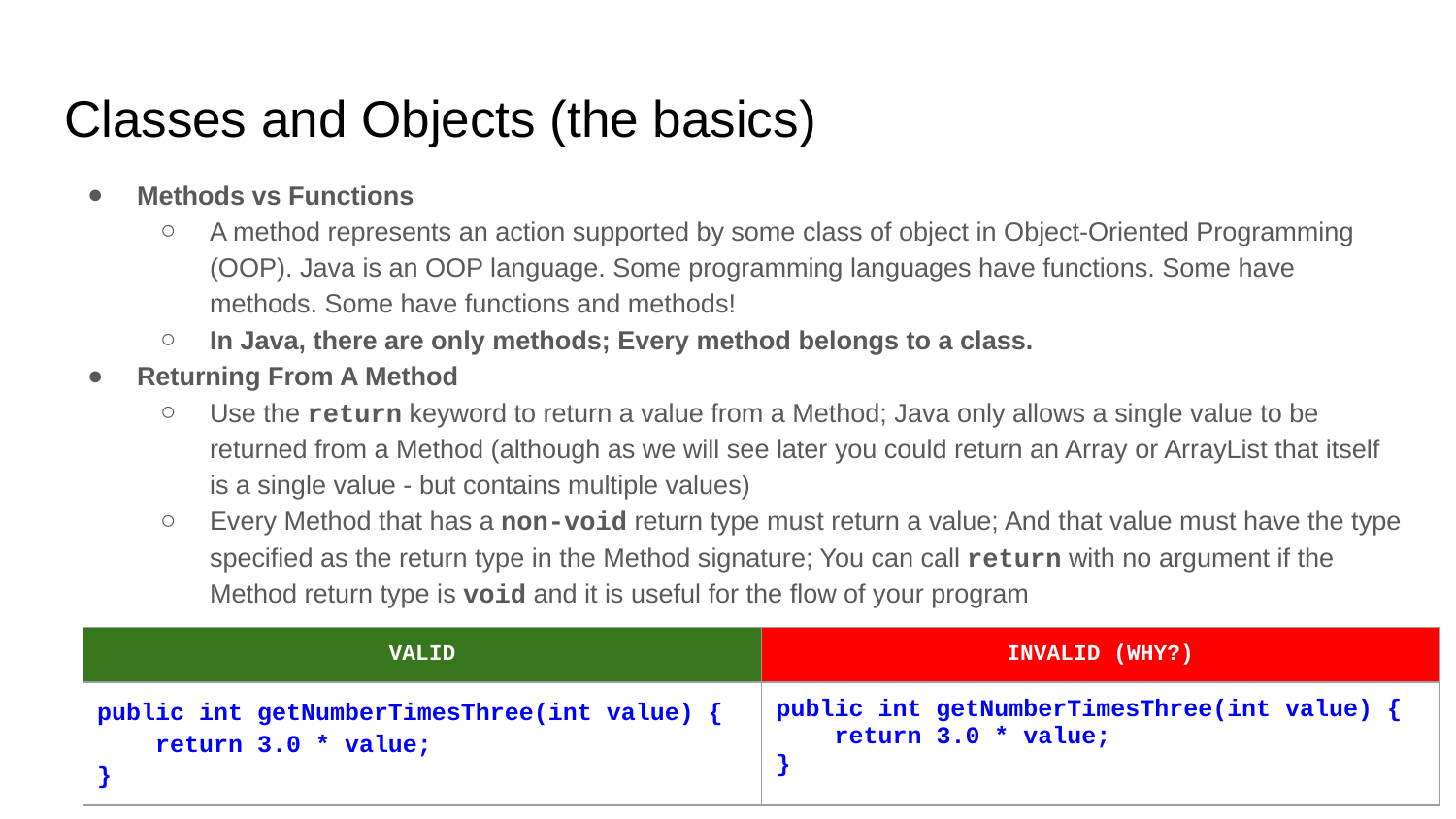

# Classes and Objects (the basics)
Methods vs Functions
A method represents an action supported by some class of object in Object-Oriented Programming (OOP). Java is an OOP language. Some programming languages have functions. Some have methods. Some have functions and methods!
In Java, there are only methods; Every method belongs to a class.
Returning From A Method
Use the return keyword to return a value from a Method; Java only allows a single value to be returned from a Method (although as we will see later you could return an Array or ArrayList that itself is a single value - but contains multiple values)
Every Method that has a non-void return type must return a value; And that value must have the type specified as the return type in the Method signature; You can call return with no argument if the Method return type is void and it is useful for the flow of your program
| VALID | INVALID (WHY?) |
| --- | --- |
| public int getNumberTimesThree(int value) { return 3.0 \* value; } | public int getNumberTimesThree(int value) { return 3.0 \* value; } |